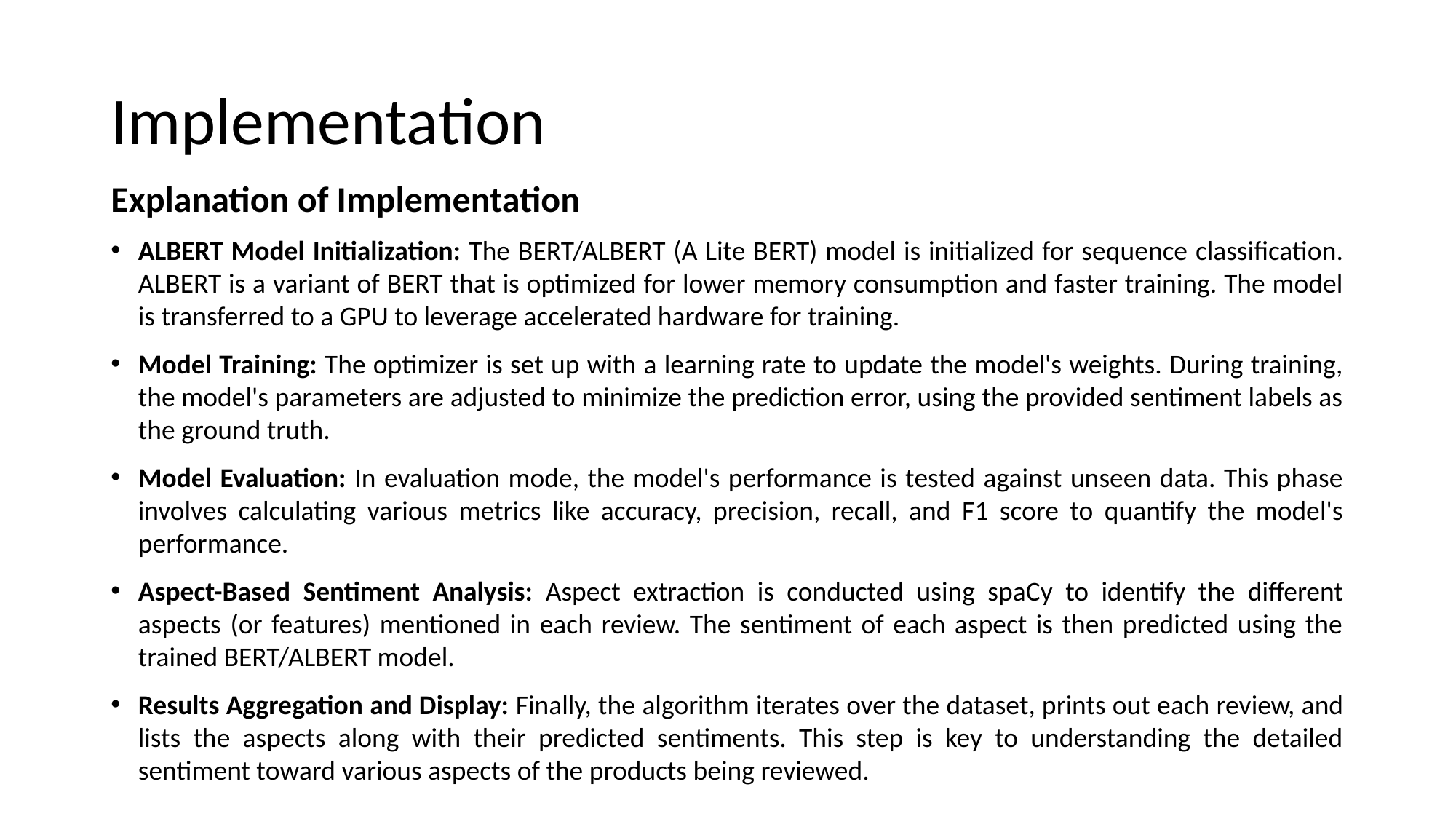

# Implementation
Explanation of Implementation
ALBERT Model Initialization: The BERT/ALBERT (A Lite BERT) model is initialized for sequence classification. ALBERT is a variant of BERT that is optimized for lower memory consumption and faster training. The model is transferred to a GPU to leverage accelerated hardware for training.
Model Training: The optimizer is set up with a learning rate to update the model's weights. During training, the model's parameters are adjusted to minimize the prediction error, using the provided sentiment labels as the ground truth.
Model Evaluation: In evaluation mode, the model's performance is tested against unseen data. This phase involves calculating various metrics like accuracy, precision, recall, and F1 score to quantify the model's performance.
Aspect-Based Sentiment Analysis: Aspect extraction is conducted using spaCy to identify the different aspects (or features) mentioned in each review. The sentiment of each aspect is then predicted using the trained BERT/ALBERT model.
Results Aggregation and Display: Finally, the algorithm iterates over the dataset, prints out each review, and lists the aspects along with their predicted sentiments. This step is key to understanding the detailed sentiment toward various aspects of the products being reviewed.